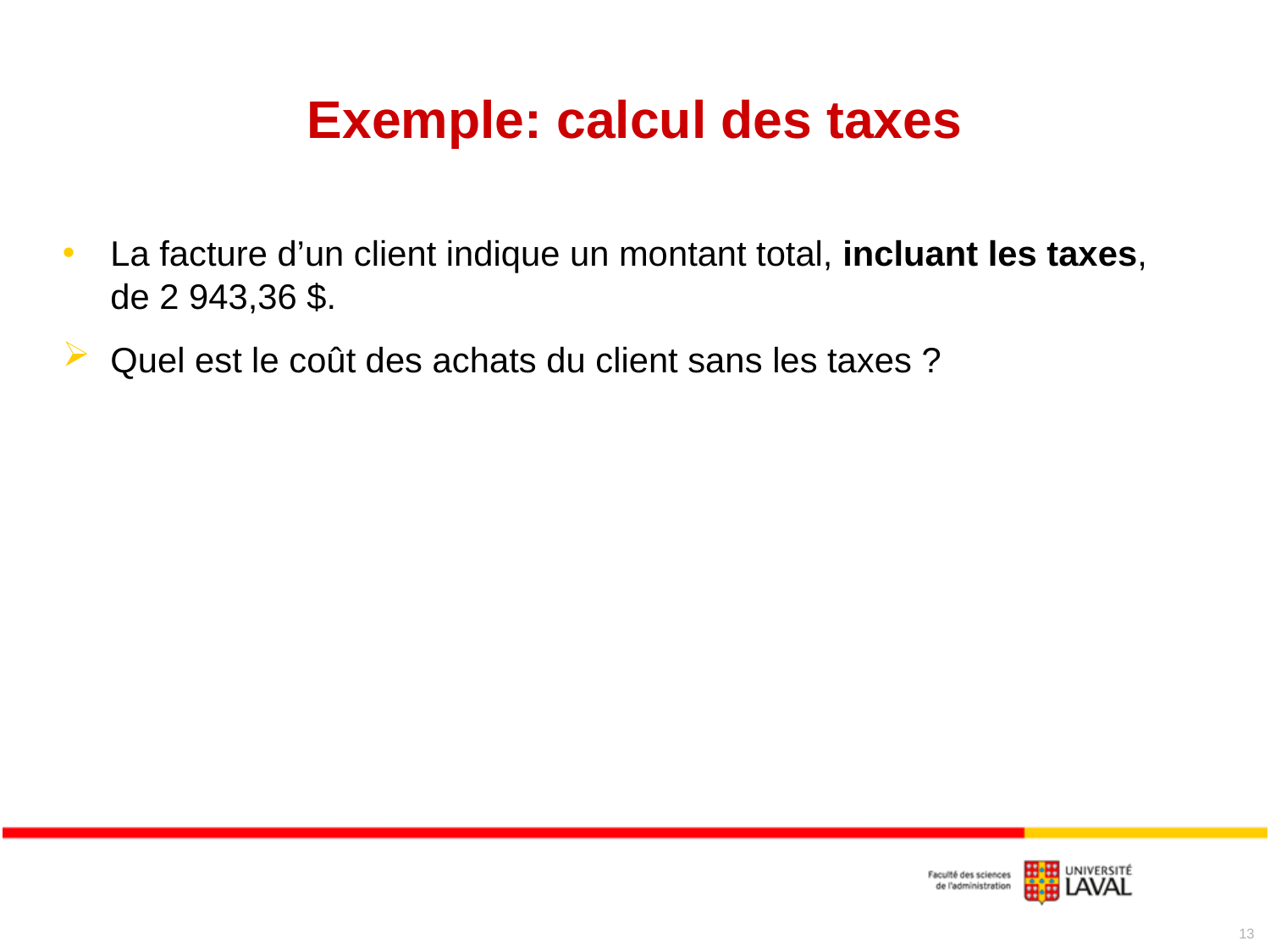

# Exemple: calcul des taxes
La facture d’un client indique un montant total, incluant les taxes, de 2 943,36 $.
Quel est le coût des achats du client sans les taxes ?
13